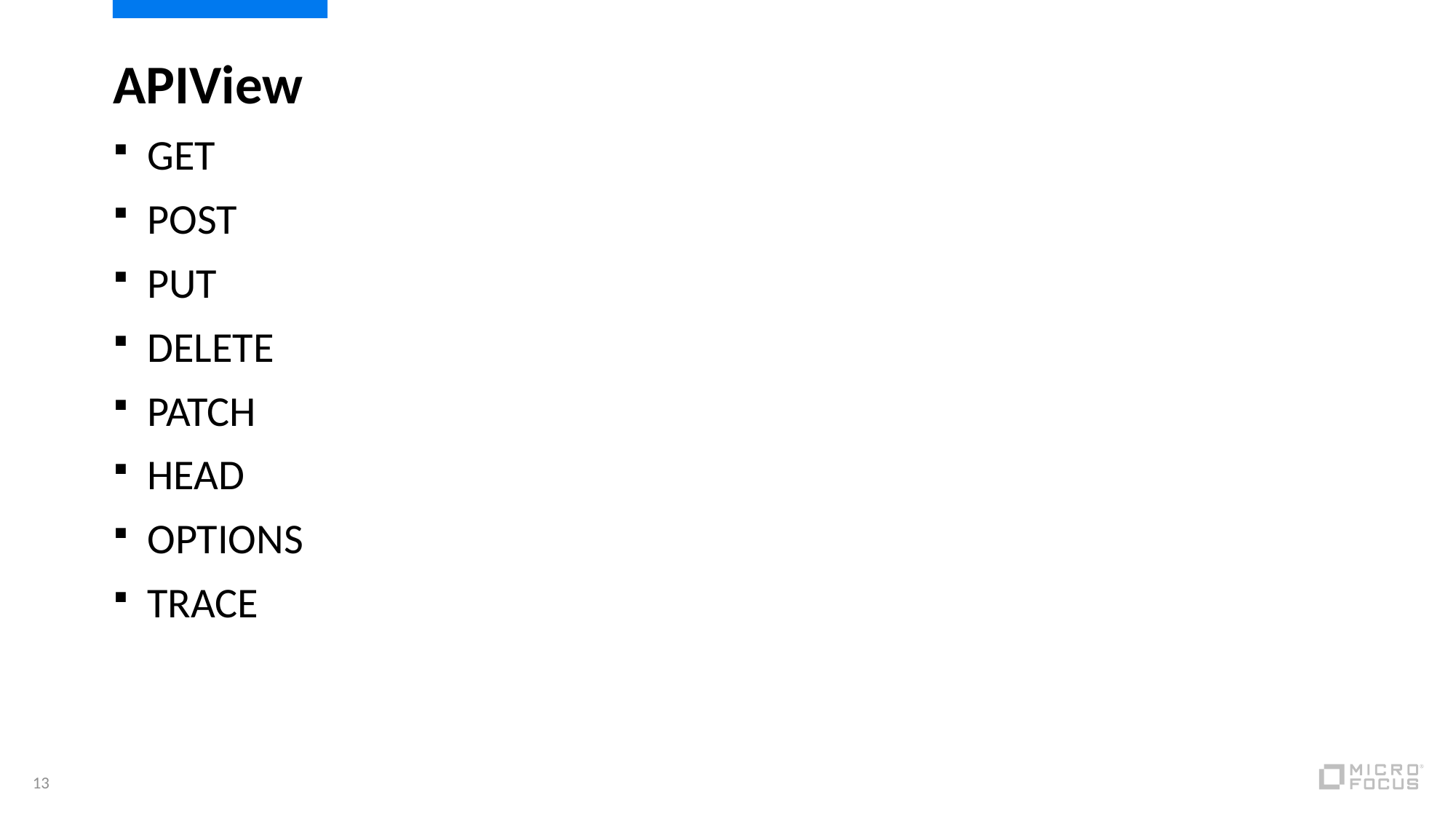

# APIView
GET
POST
PUT
DELETE
PATCH
HEAD
OPTIONS
TRACE
13